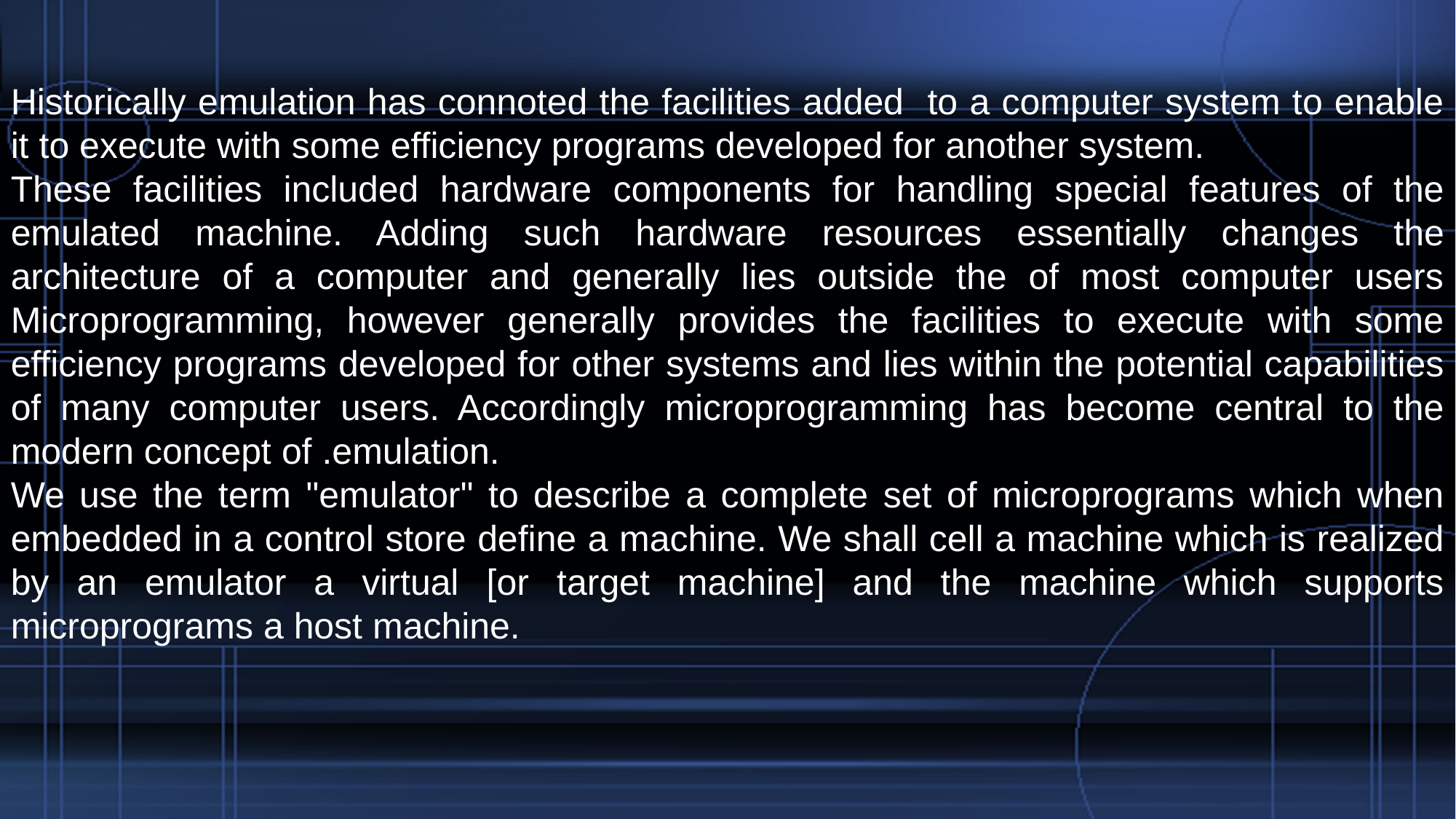

Historically emulation has connoted the facilities added  to a computer system to enable it to execute with some efficiency programs developed for another system.
These facilities included hardware components for handling special features of the emulated machine. Adding such hardware resources essentially changes the architecture of a computer and generally lies outside the of most computer users Microprogramming, however generally provides the facilities to execute with some efficiency programs developed for other systems and lies within the potential capabilities of many computer users. Accordingly microprogramming has become central to the modern concept of .emulation.
We use the term "emulator" to describe a complete set of microprograms which when embedded in a control store define a machine. We shall cell a machine which is realized by an emulator a virtual [or target machine] and the machine which supports microprograms a host machine.